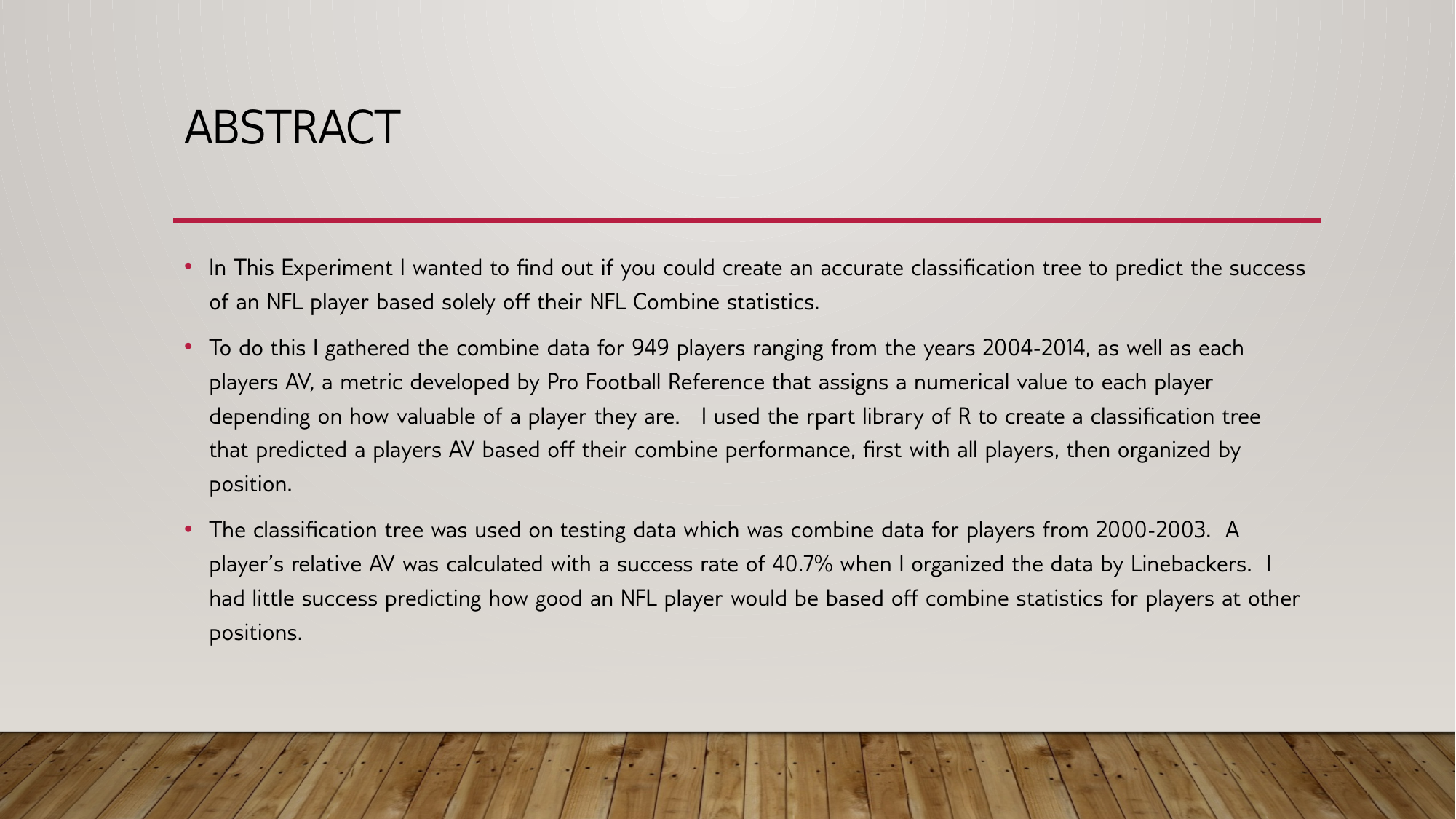

# Abstract
In This Experiment I wanted to find out if you could create an accurate classification tree to predict the success of an NFL player based solely off their NFL Combine statistics.
To do this I gathered the combine data for 949 players ranging from the years 2004-2014, as well as each players AV, a metric developed by Pro Football Reference that assigns a numerical value to each player depending on how valuable of a player they are.   I used the rpart library of R to create a classification tree that predicted a players AV based off their combine performance, first with all players, then organized by position.
The classification tree was used on testing data which was combine data for players from 2000-2003.  A player’s relative AV was calculated with a success rate of 40.7% when I organized the data by Linebackers.  I had little success predicting how good an NFL player would be based off combine statistics for players at other positions.